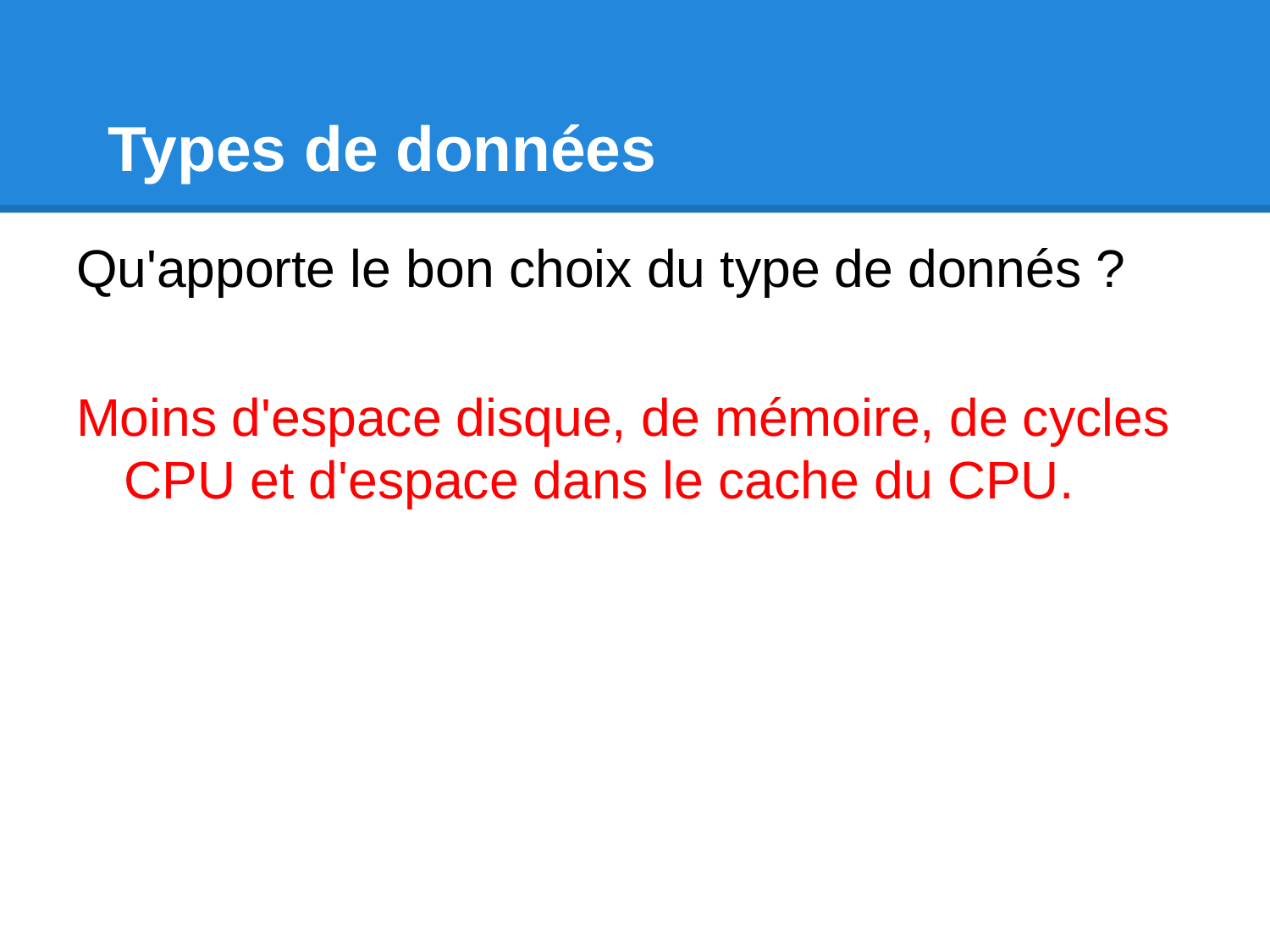

# Types de données
Qu'apporte le bon choix du type de donnés ?

Moins d'espace disque, de mémoire, de cycles CPU et d'espace dans le cache du CPU.